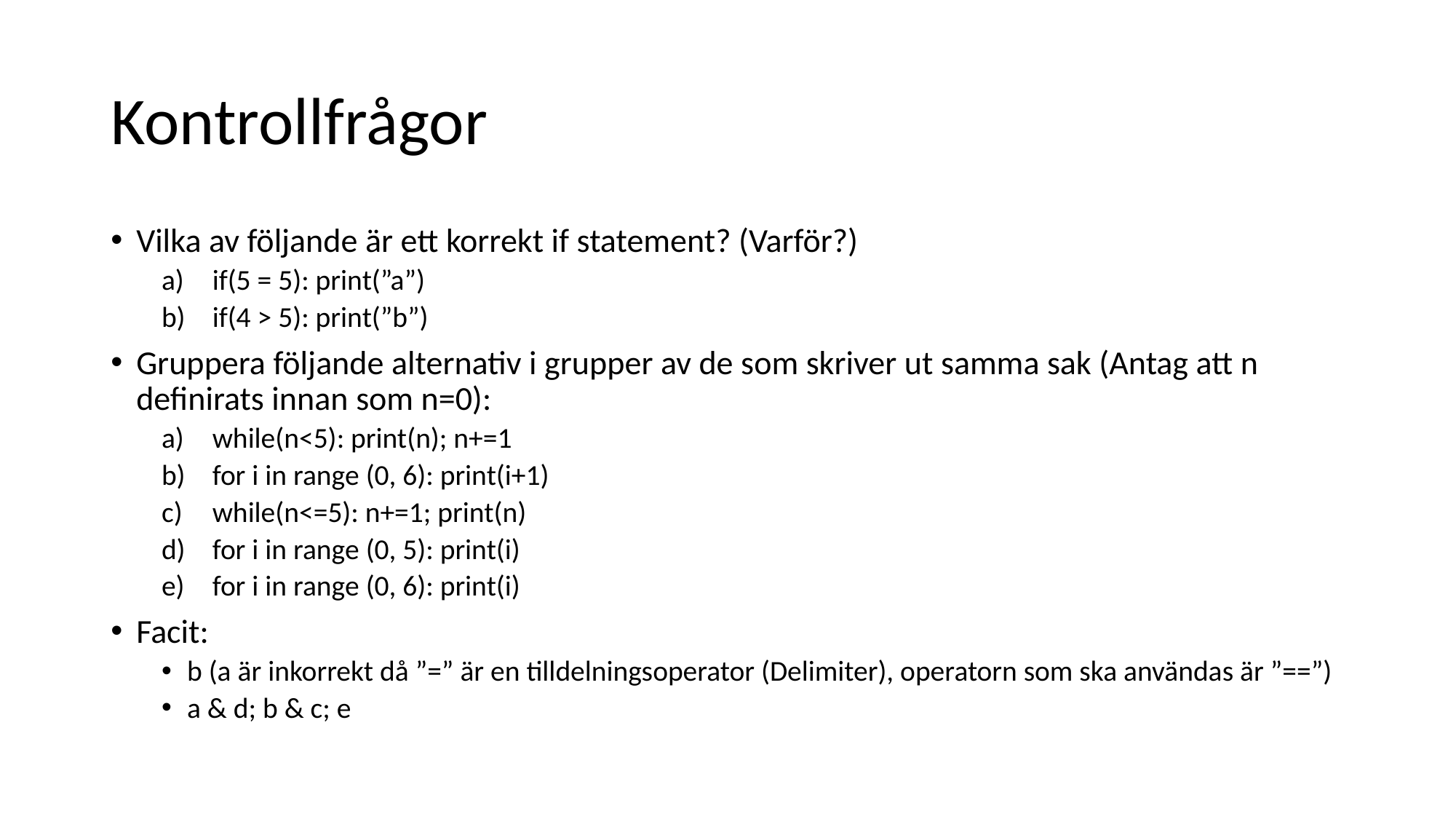

# Kontrollfrågor
Vilka av följande är ett korrekt if statement? (Varför?)
if(5 = 5): print(”a”)
if(4 > 5): print(”b”)
Gruppera följande alternativ i grupper av de som skriver ut samma sak (Antag att n definirats innan som n=0):
while(n<5): print(n); n+=1
for i in range (0, 6): print(i+1)
while(n<=5): n+=1; print(n)
for i in range (0, 5): print(i)
for i in range (0, 6): print(i)
Facit:
b (a är inkorrekt då ”=” är en tilldelningsoperator (Delimiter), operatorn som ska användas är ”==”)
a & d; b & c; e